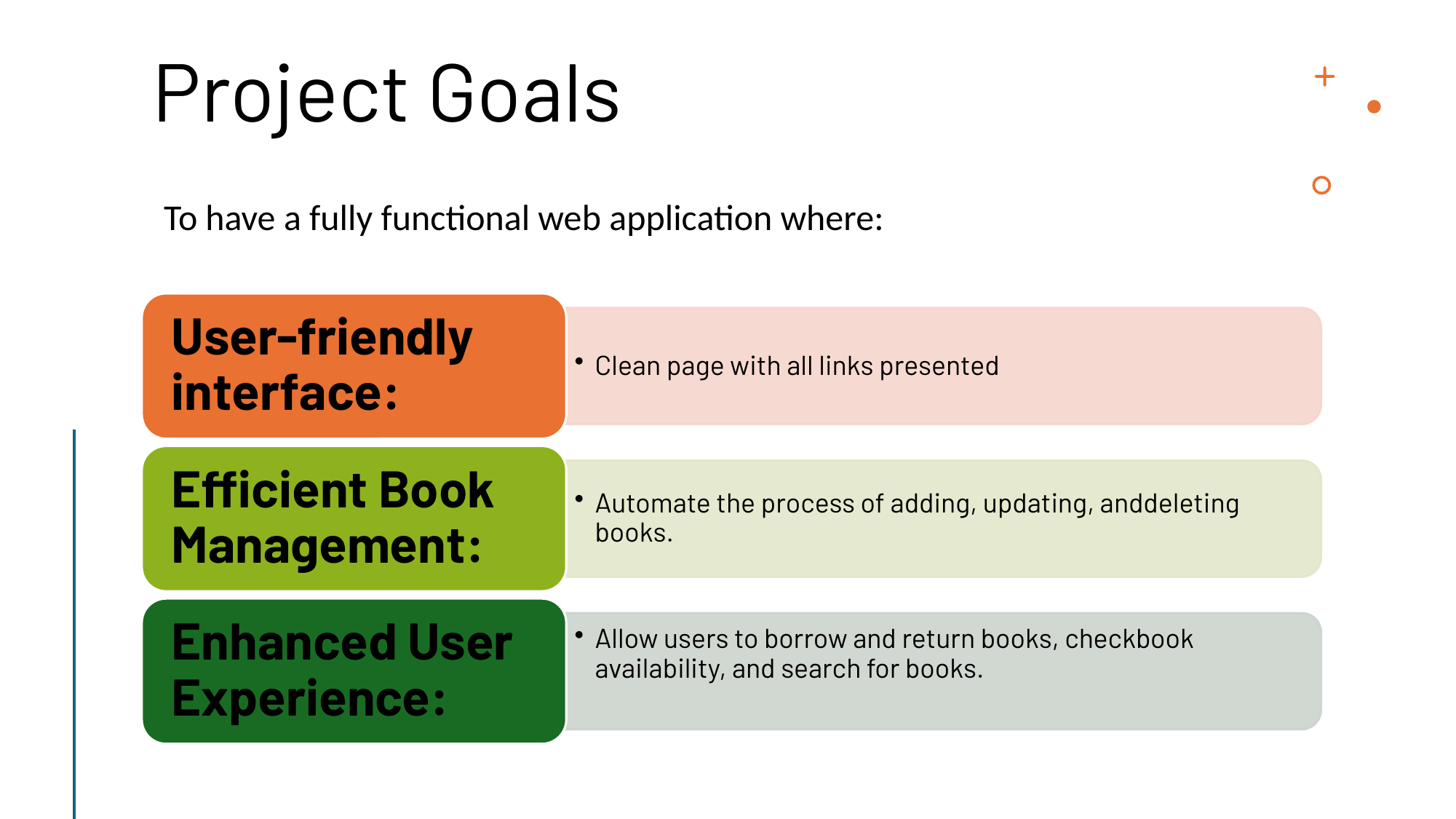

# Project Goals

To have a fully functional web application where:
Clean page with all links presented
User-friendly interface:
Automate the process of adding, updating, anddeleting books.
Efficient Book Management:
Allow users to borrow and return books, checkbook availability, and search for books.

Enhanced User Experience: